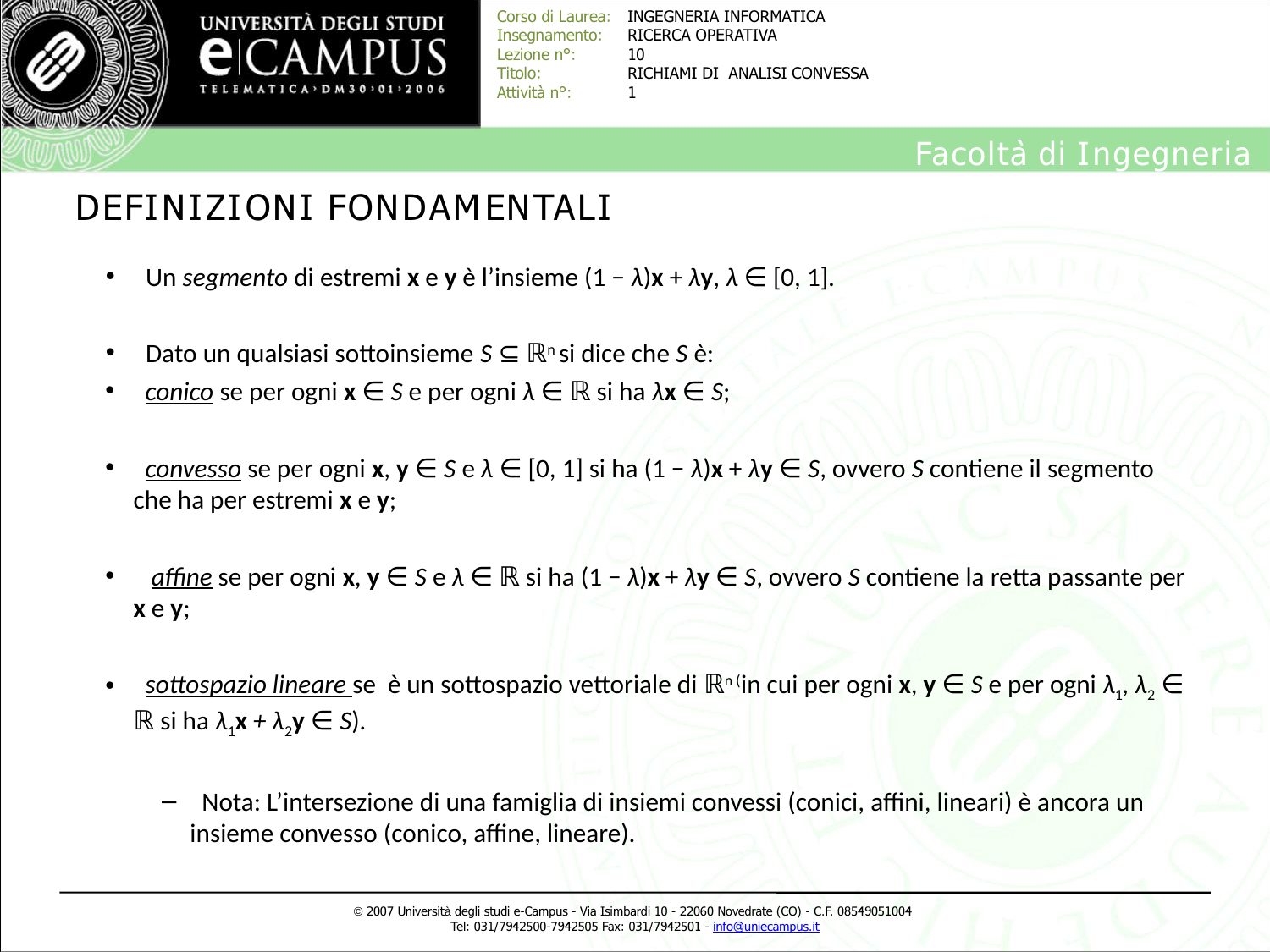

# DEFINIZIONI FONDAMENTALI
  Un segmento di estremi x e y è l’insieme (1 − λ)x + λy, λ ∈ [0, 1].

  Dato un qualsiasi sottoinsieme S ⊆ ℝn si dice che S è:
  conico se per ogni x ∈ S e per ogni λ ∈ ℝ si ha λx ∈ S;

  convesso se per ogni x, y ∈ S e λ ∈ [0, 1] si ha (1 − λ)x + λy ∈ S, ovvero S contiene il segmento che ha per estremi x e y;

   affine se per ogni x, y ∈ S e λ ∈ ℝ si ha (1 − λ)x + λy ∈ S, ovvero S contiene la retta passante per x e y;

  sottospazio lineare se  è un sottospazio vettoriale di ℝn (in cui per ogni x, y ∈ S e per ogni λ1, λ2 ∈ ℝ si ha λ1x + λ2y ∈ S).

  Nota: L’intersezione di una famiglia di insiemi convessi (conici, affini, lineari) è ancora un insieme convesso (conico, affine, lineare).